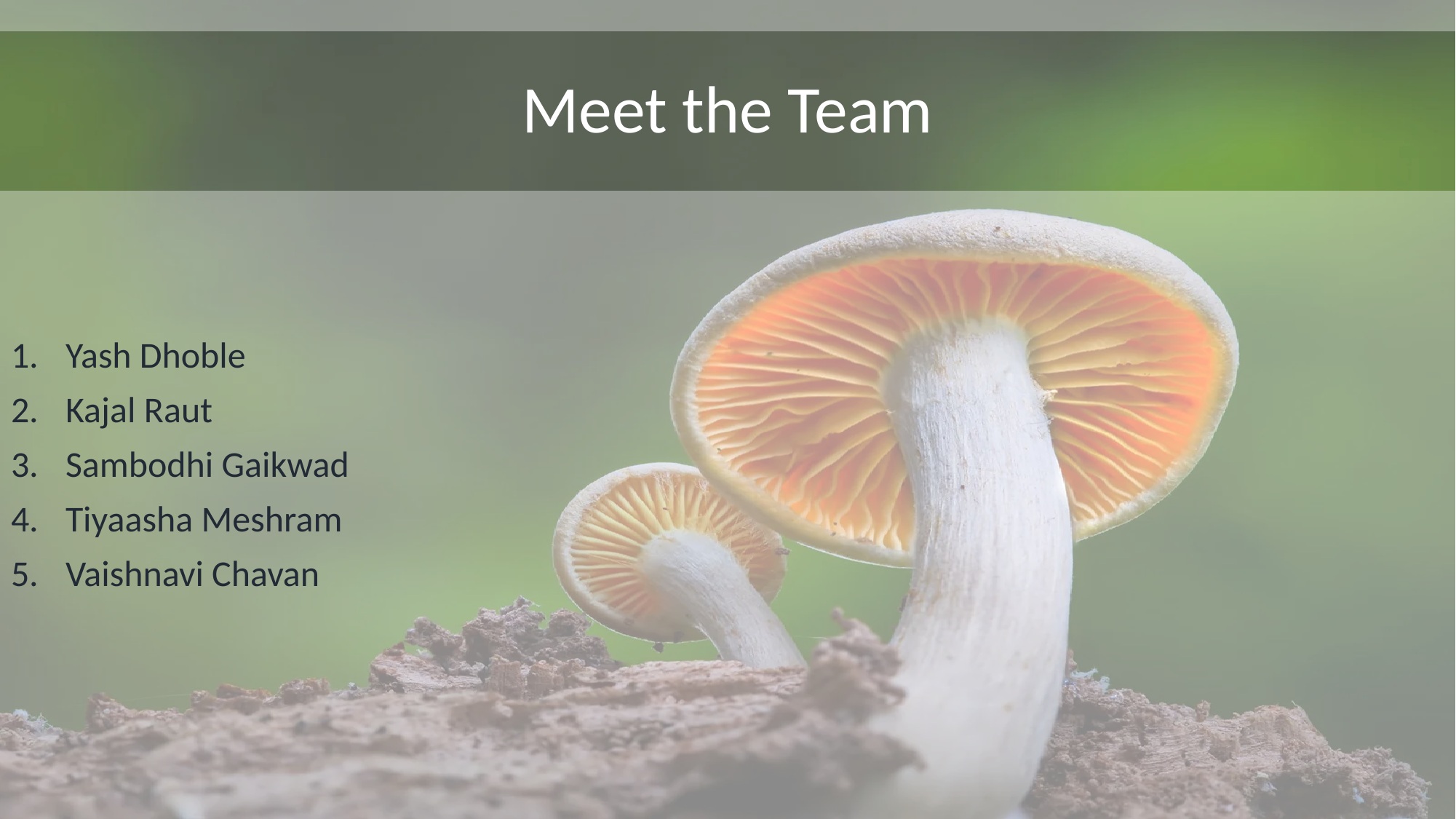

# Meet the Team
Yash Dhoble
Kajal Raut
Sambodhi Gaikwad
Tiyaasha Meshram
Vaishnavi Chavan